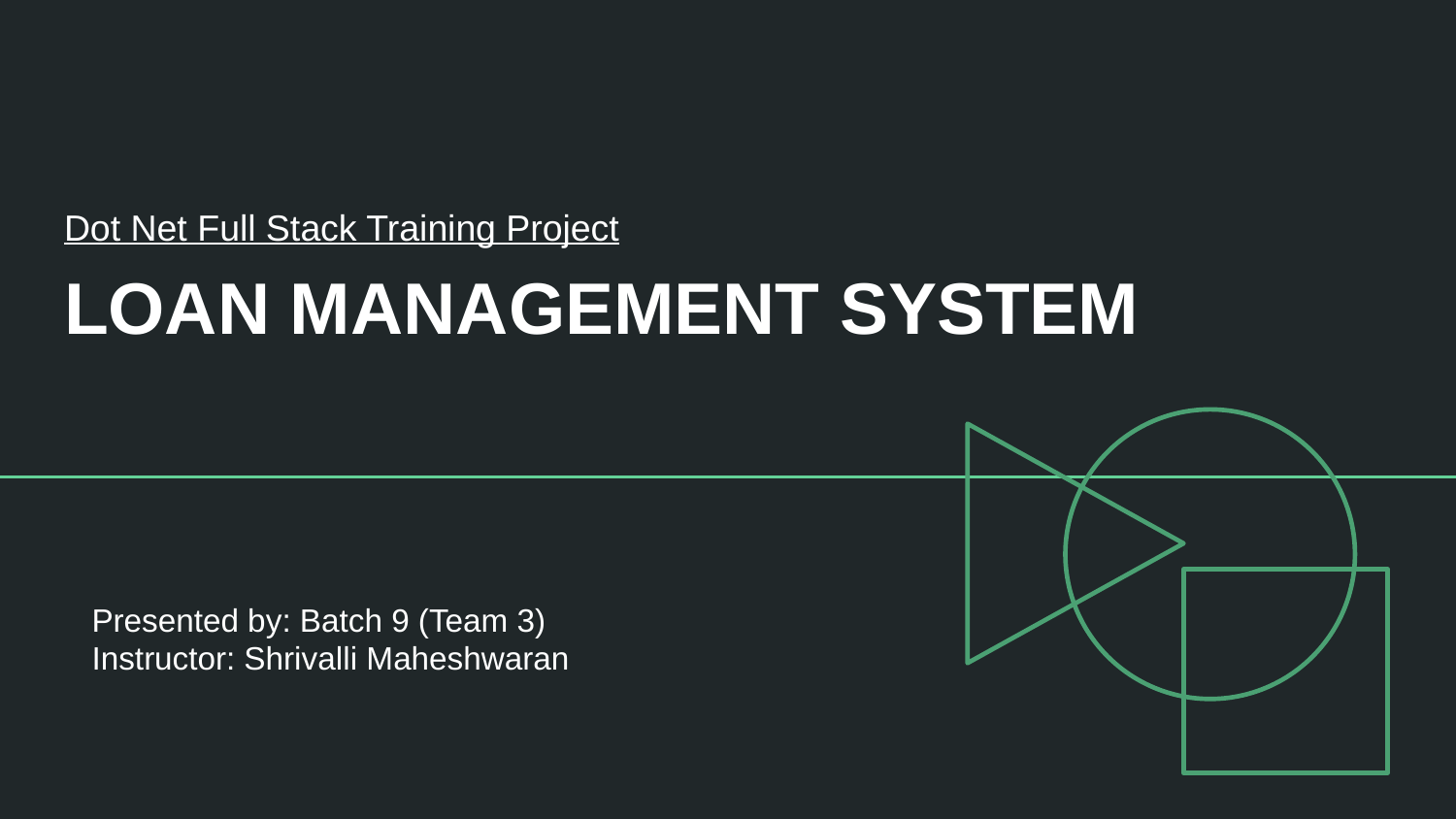

Dot Net Full Stack Training Project
# LOAN MANAGEMENT SYSTEM

Presented by: Batch 9 (Team 3)
Instructor: Shrivalli Maheshwaran